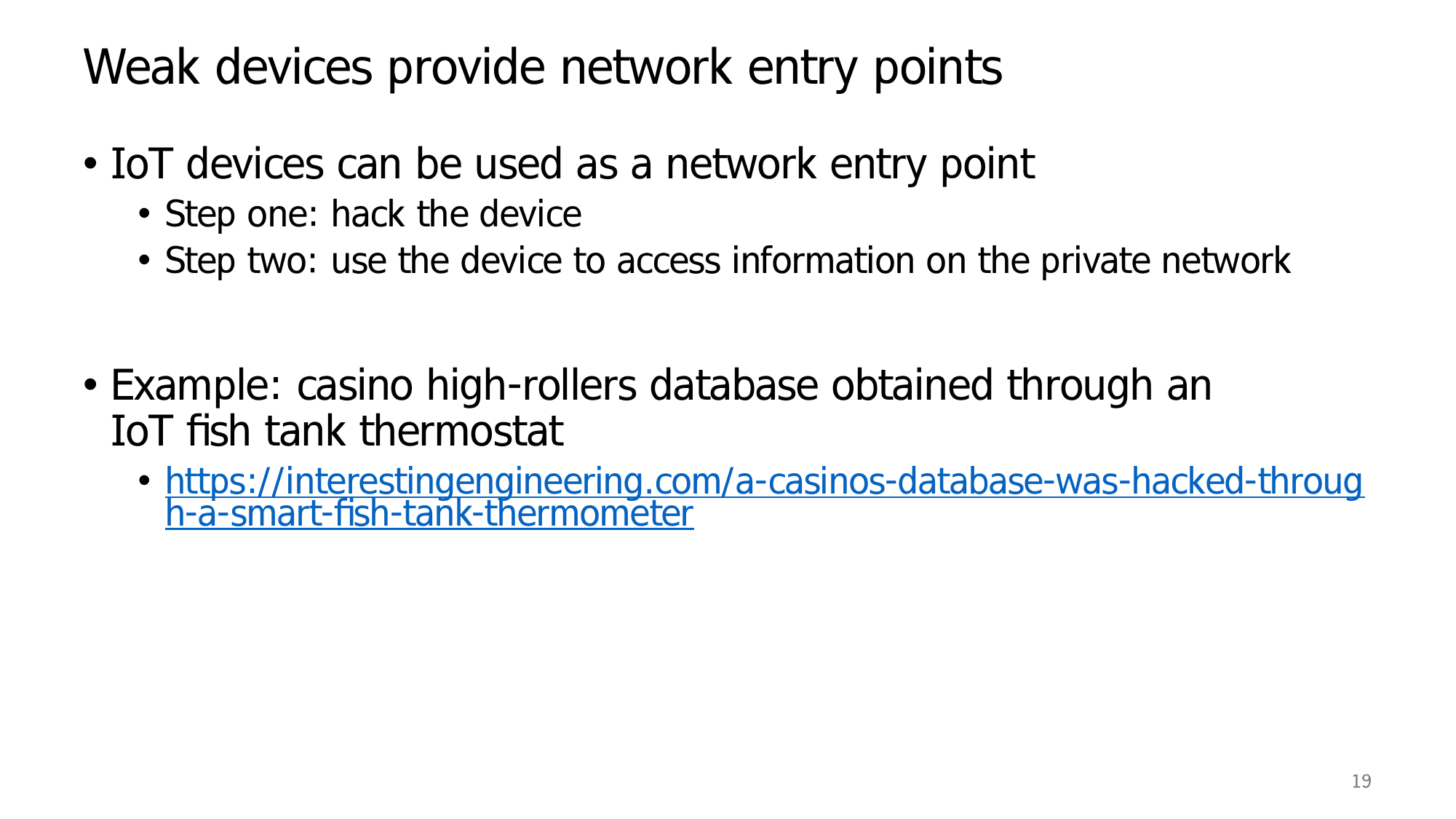

# Weak devices provide network entry points
IoT devices can be used as a network entry point
Step one: hack the device
Step two: use the device to access information on the private network

Example: casino high-rollers database obtained through an
IoT fish tank thermostat
https://interestingengineering.com/a-casinos-database-was-hacked-through-a-smart-fish-tank-thermometer
19